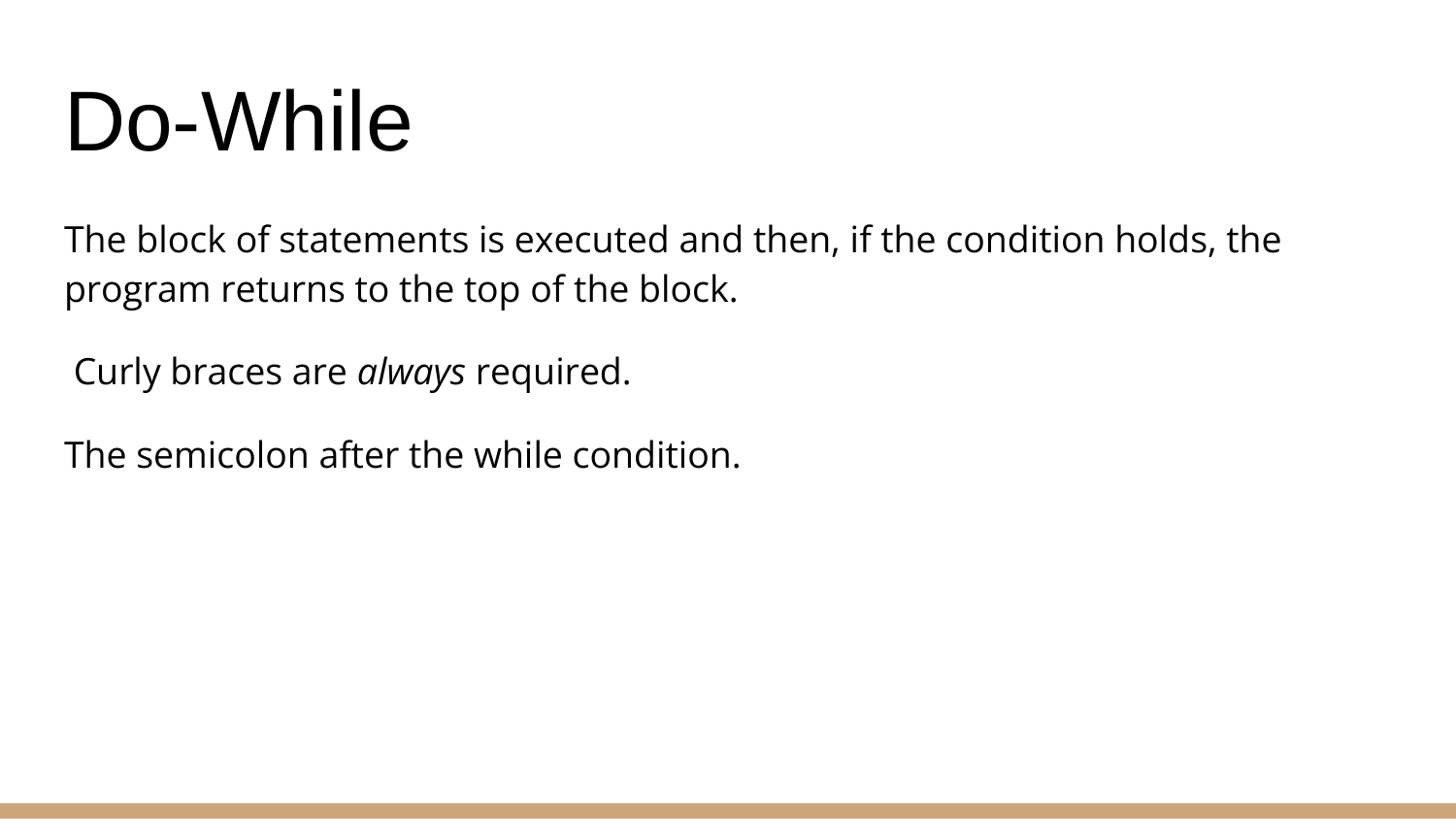

# Do-While
The block of statements is executed and then, if the condition holds, the program returns to the top of the block.
 Curly braces are always required.
The semicolon after the while condition.